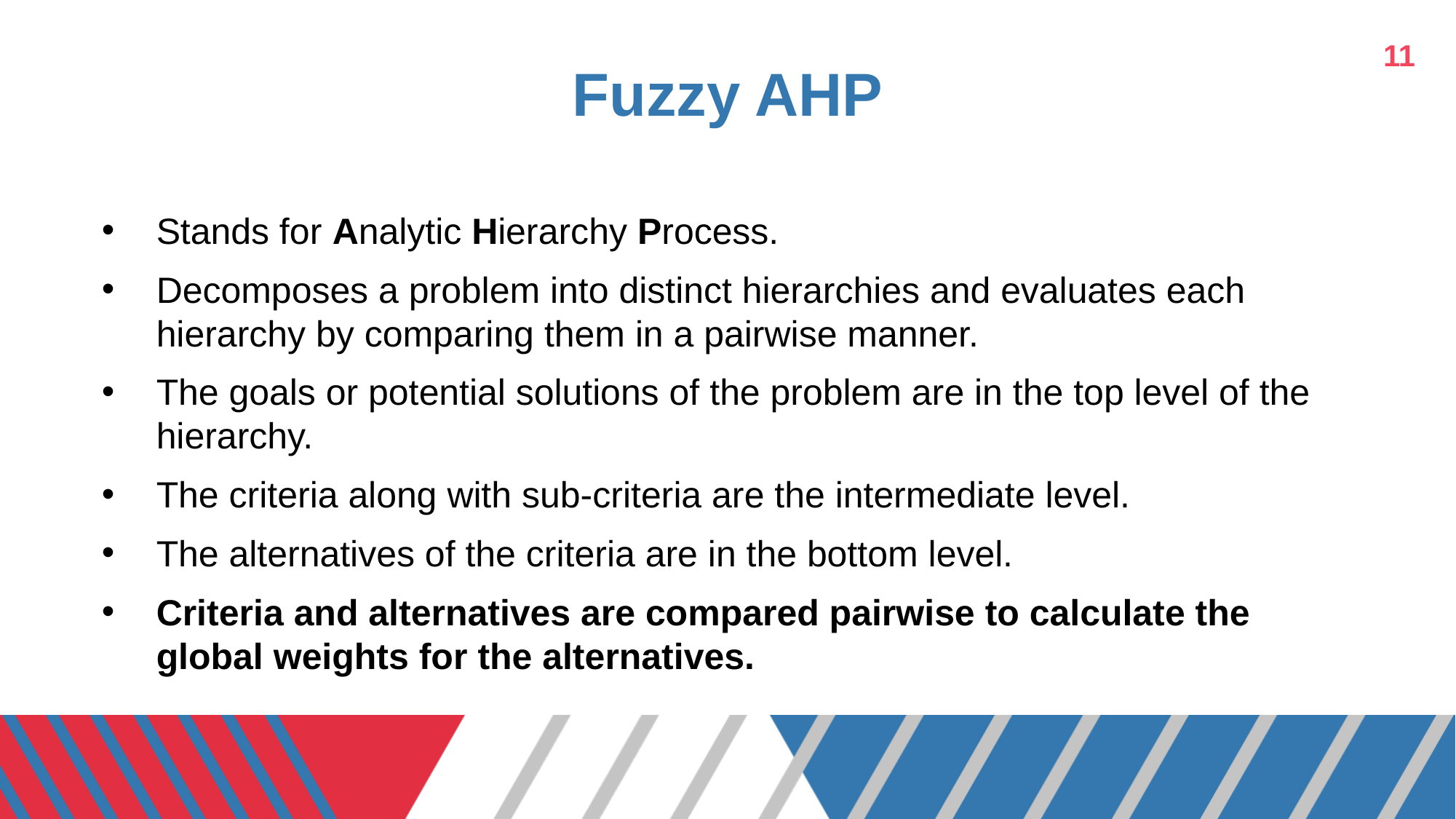

11
# Fuzzy AHP
Stands for Analytic Hierarchy Process.
Decomposes a problem into distinct hierarchies and evaluates each hierarchy by comparing them in a pairwise manner.
The goals or potential solutions of the problem are in the top level of the hierarchy.
The criteria along with sub-criteria are the intermediate level.
The alternatives of the criteria are in the bottom level.
Criteria and alternatives are compared pairwise to calculate the global weights for the alternatives.